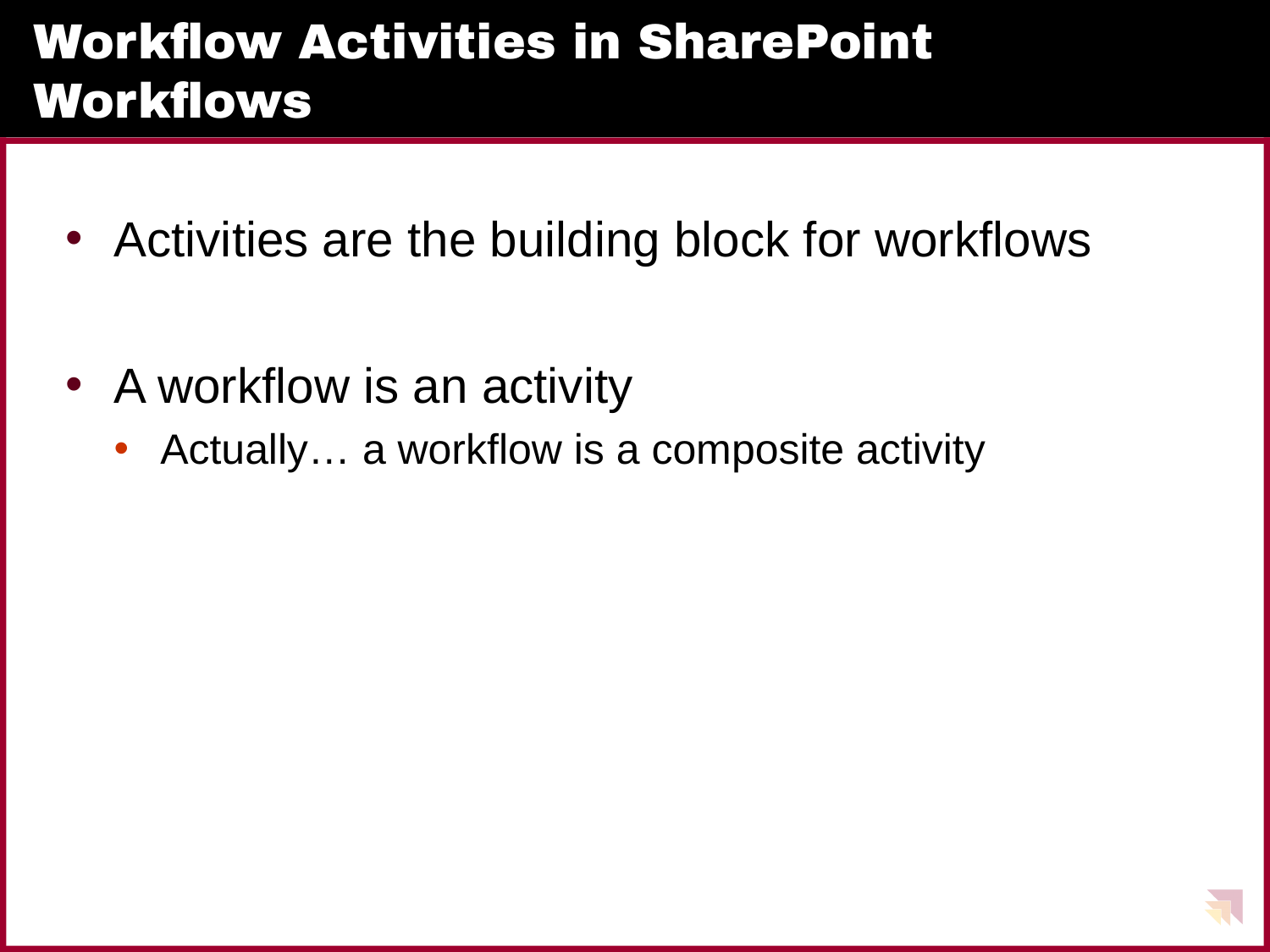

# Workflow Activities in SharePoint Workflows
Activities are the building block for workflows

A workflow is an activity
Actually… a workflow is a composite activity